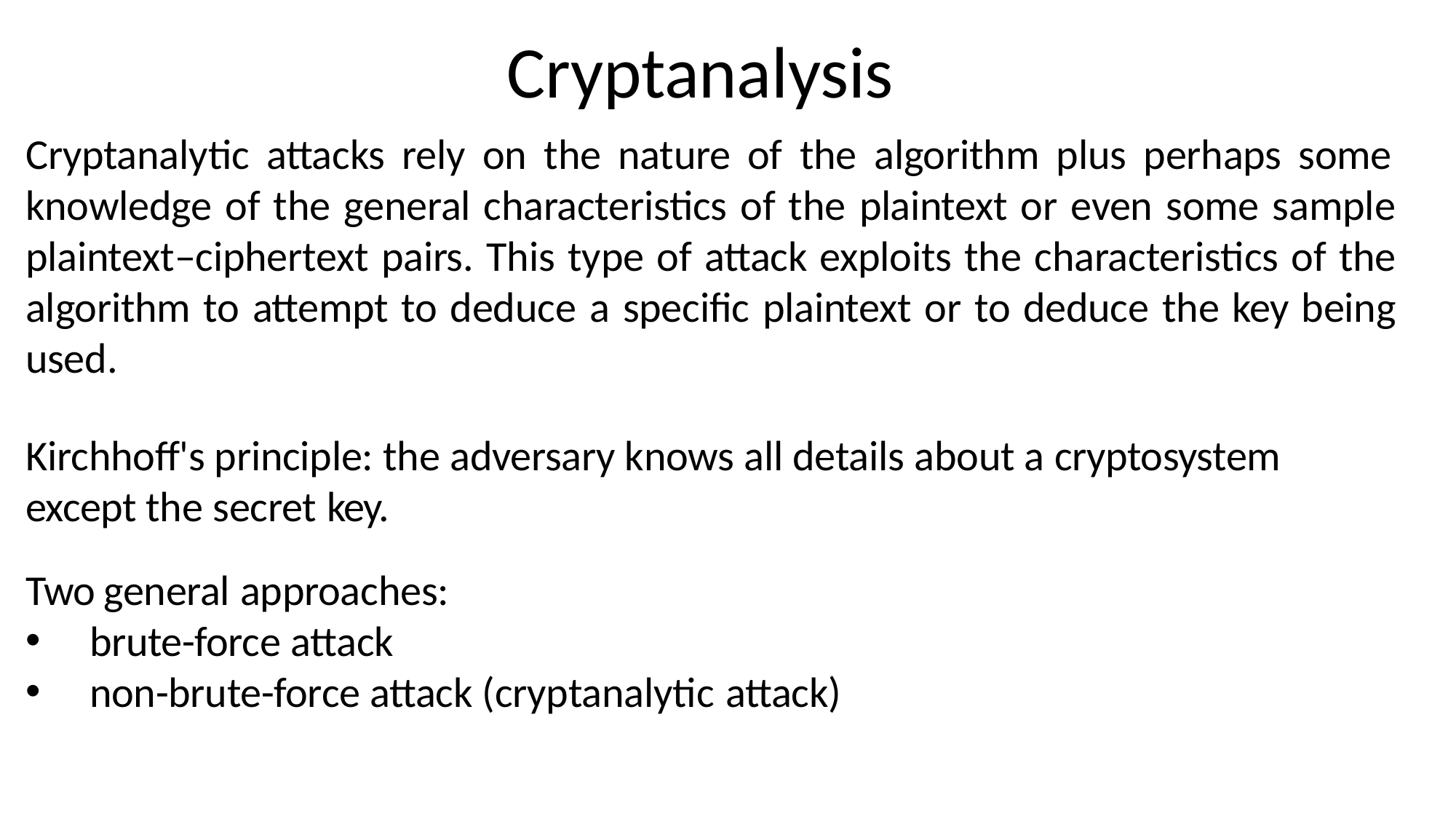

# Cryptanalysis
Cryptanalytic attacks rely on the nature of the algorithm plus perhaps some  knowledge of the general characteristics of the plaintext or even some sample  plaintext–ciphertext pairs. This type of attack exploits the characteristics of the  algorithm to attempt to deduce a specific plaintext or to deduce the key being  used.
Kirchhoff's principle: the adversary knows all details about a cryptosystem  except the secret key.
Two general approaches:
brute-force attack
non-brute-force attack (cryptanalytic attack)